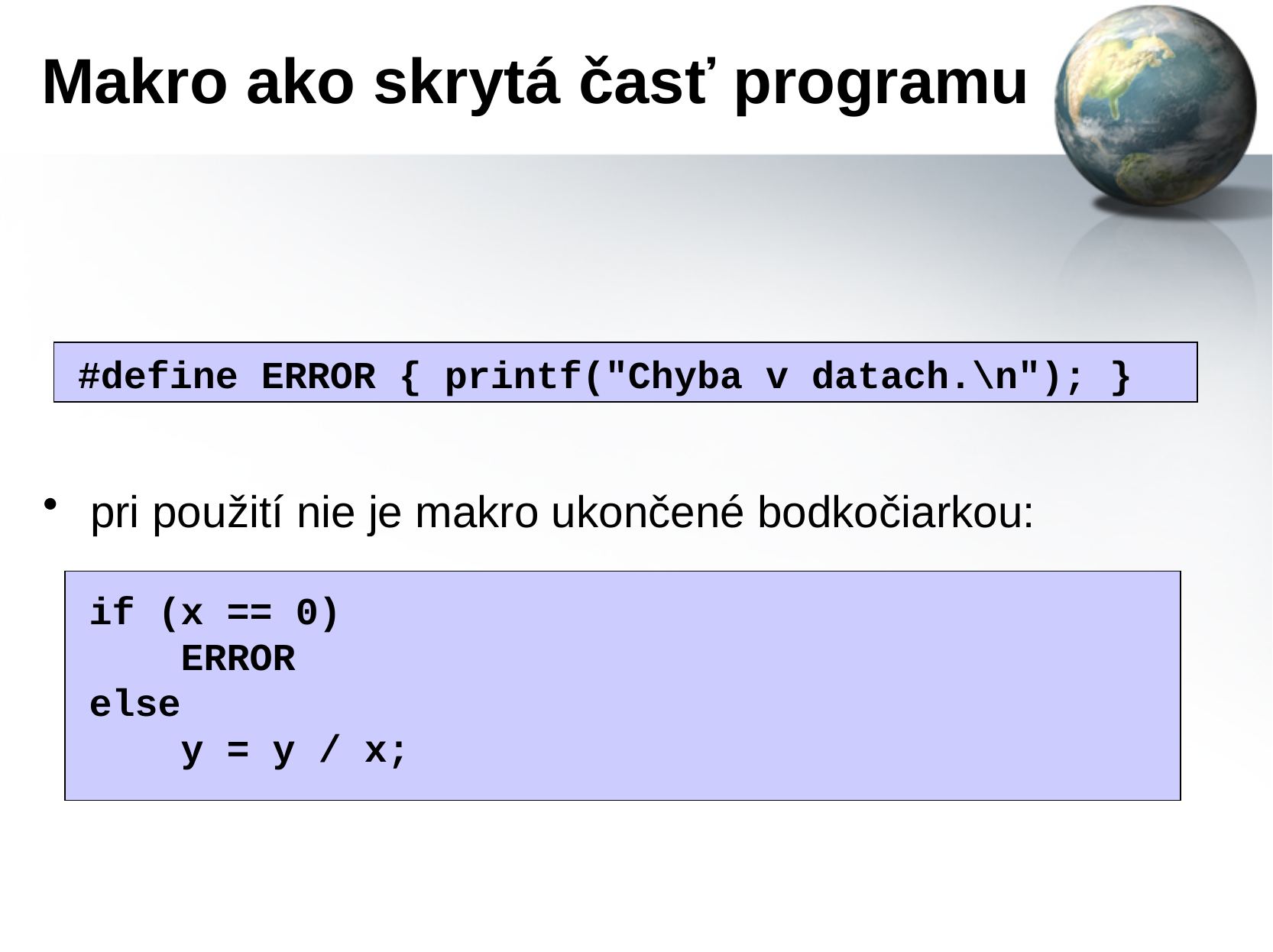

# Makro ako skrytá časť programu

#define ERROR { printf("Chyba v datach.\n"); }
pri použití nie je makro ukončené bodkočiarkou:

if (x == 0)
    ERROR
else
    y = y / x;